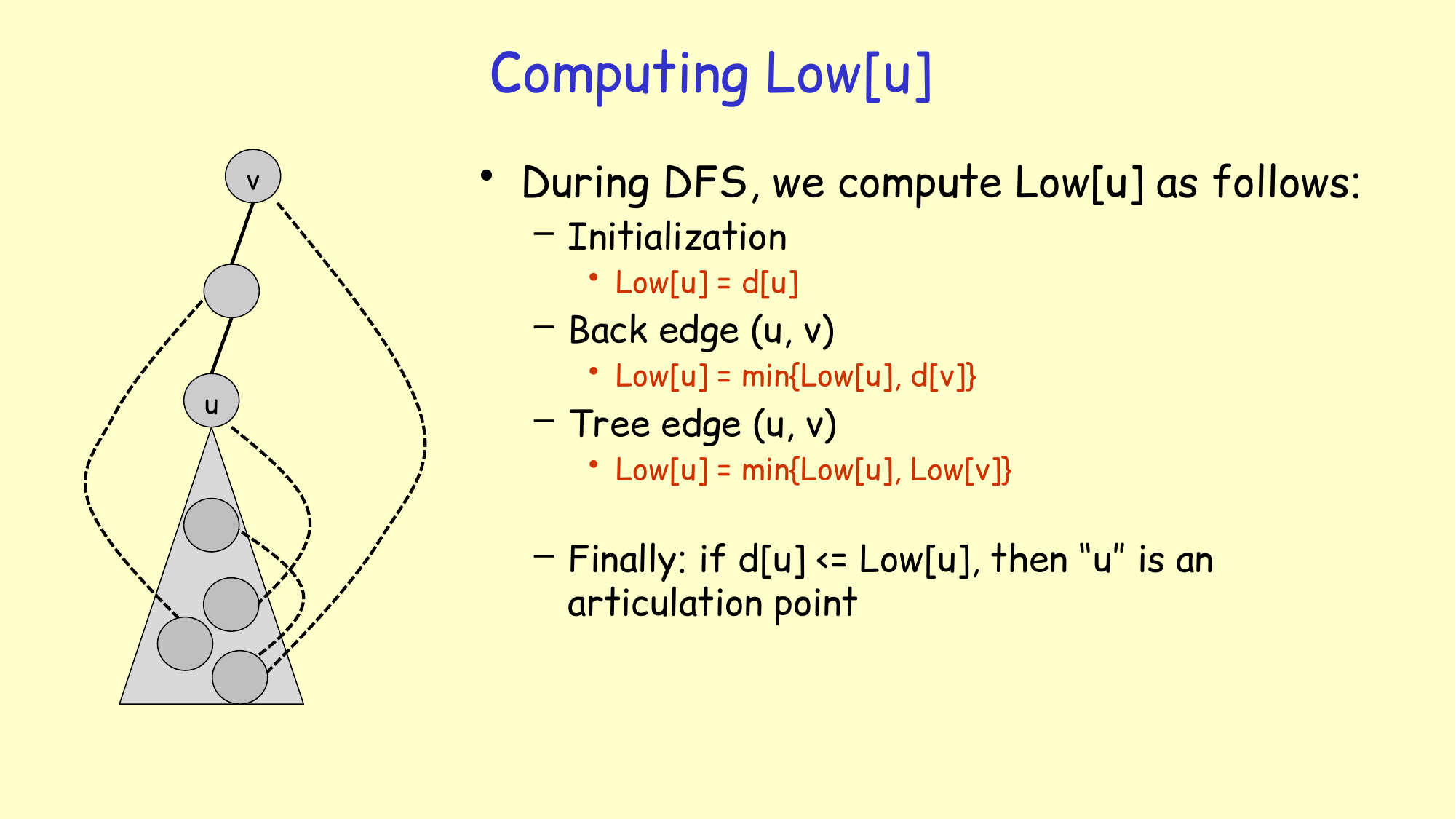

# Computing Low[u]
During DFS, we compute Low[u] as follows:
Initialization
Low[u] = d[u]
Back edge (u, v)
Low[u] = min{Low[u], d[v]}
Tree edge (u, v)
Low[u] = min{Low[u], Low[v]}

Finally: if d[u] <= Low[u], then “u” is an articulation point

v

u